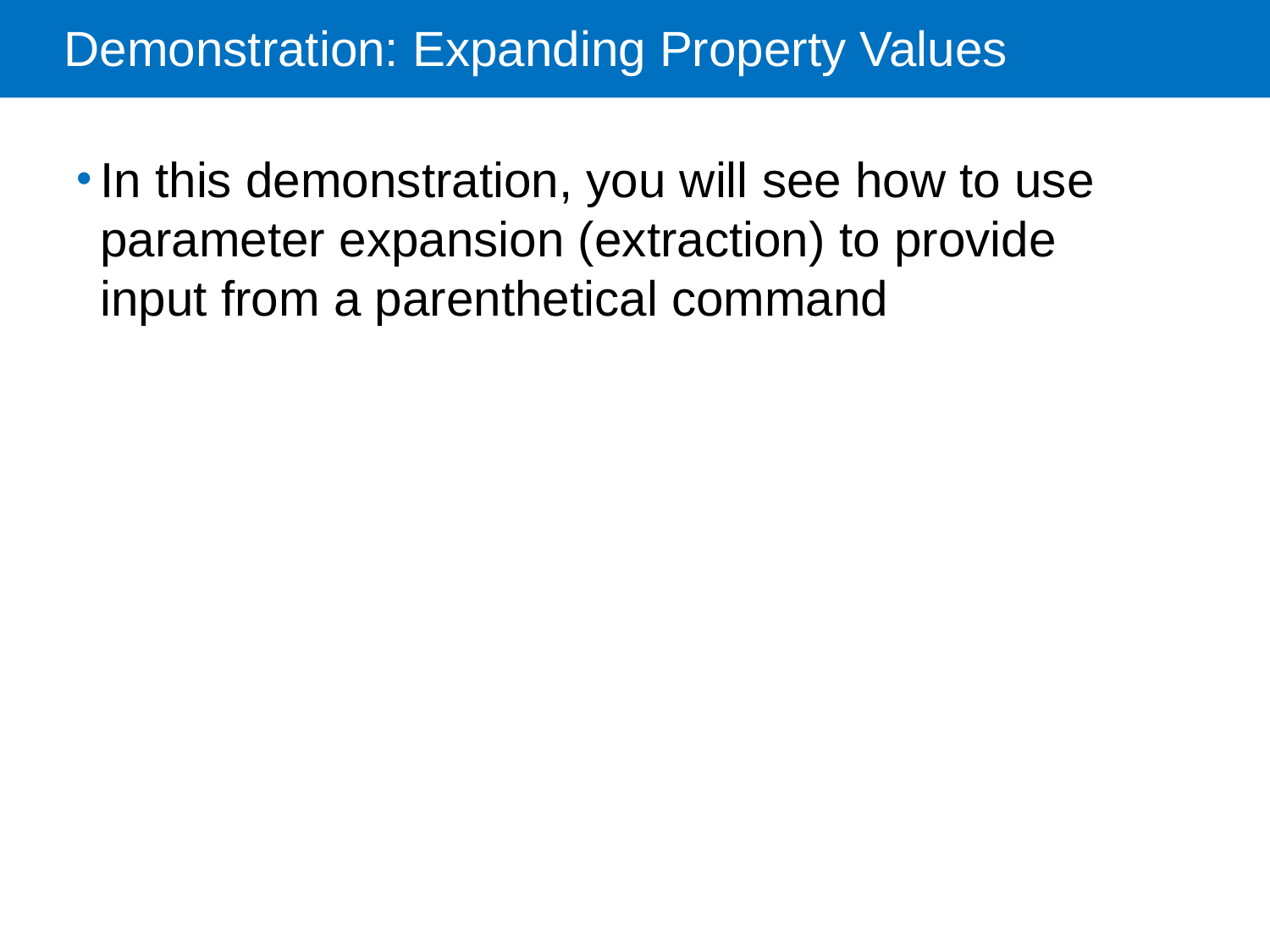

# Demonstration: Expanding Property Values
In this demonstration, you will see how to use parameter expansion (extraction) to provide input from a parenthetical command